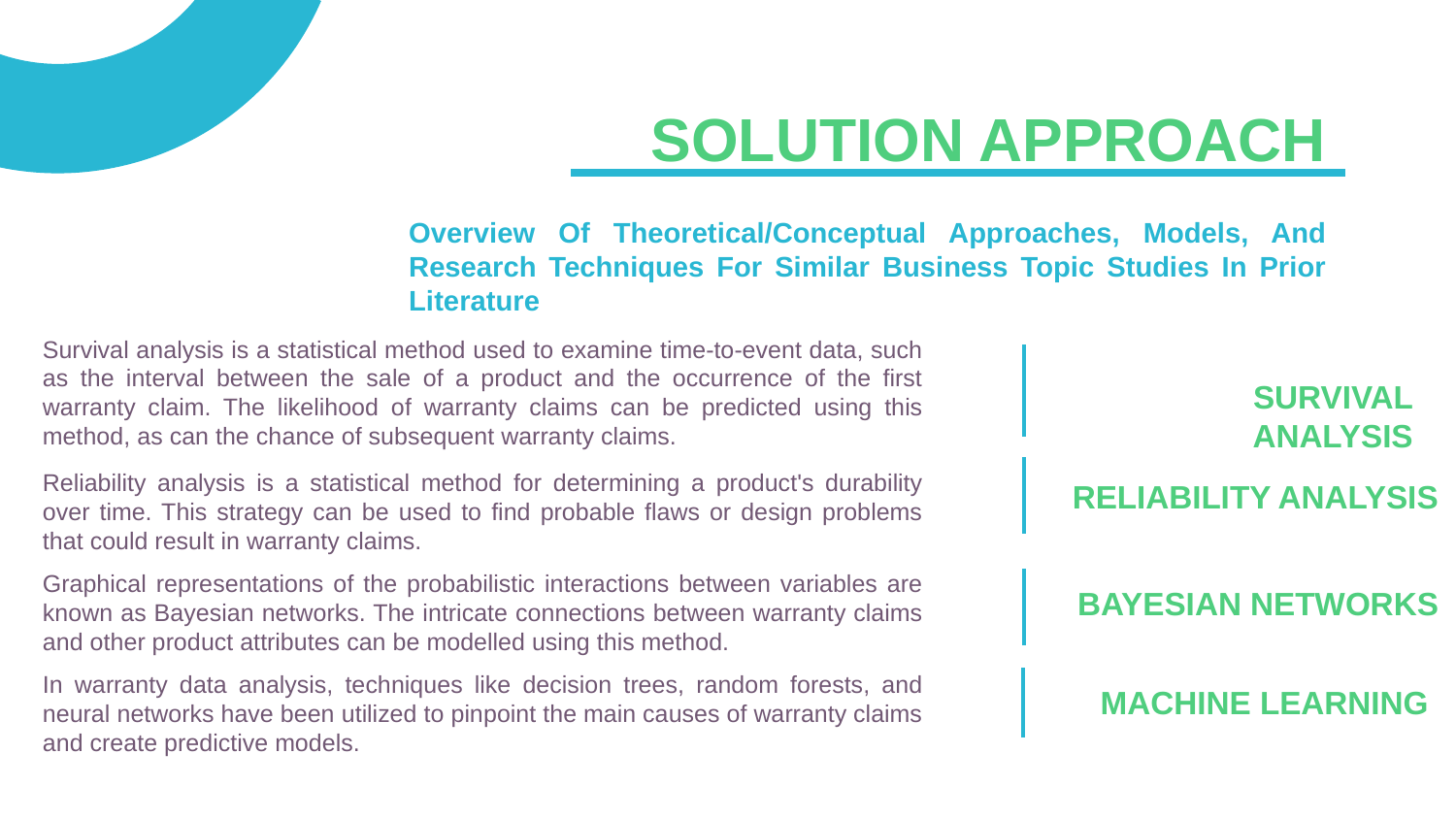

# SOLUTION APPROACH
Overview Of Theoretical/Conceptual Approaches, Models, And Research Techniques For Similar Business Topic Studies In Prior Literature
Survival analysis is a statistical method used to examine time-to-event data, such as the interval between the sale of a product and the occurrence of the first warranty claim. The likelihood of warranty claims can be predicted using this method, as can the chance of subsequent warranty claims.

SURVIVAL ANALYSIS
Reliability analysis is a statistical method for determining a product's durability over time. This strategy can be used to find probable flaws or design problems that could result in warranty claims.

RELIABILITY ANALYSIS
Graphical representations of the probabilistic interactions between variables are known as Bayesian networks. The intricate connections between warranty claims and other product attributes can be modelled using this method.

BAYESIAN NETWORKS
In warranty data analysis, techniques like decision trees, random forests, and neural networks have been utilized to pinpoint the main causes of warranty claims and create predictive models.

MACHINE LEARNING